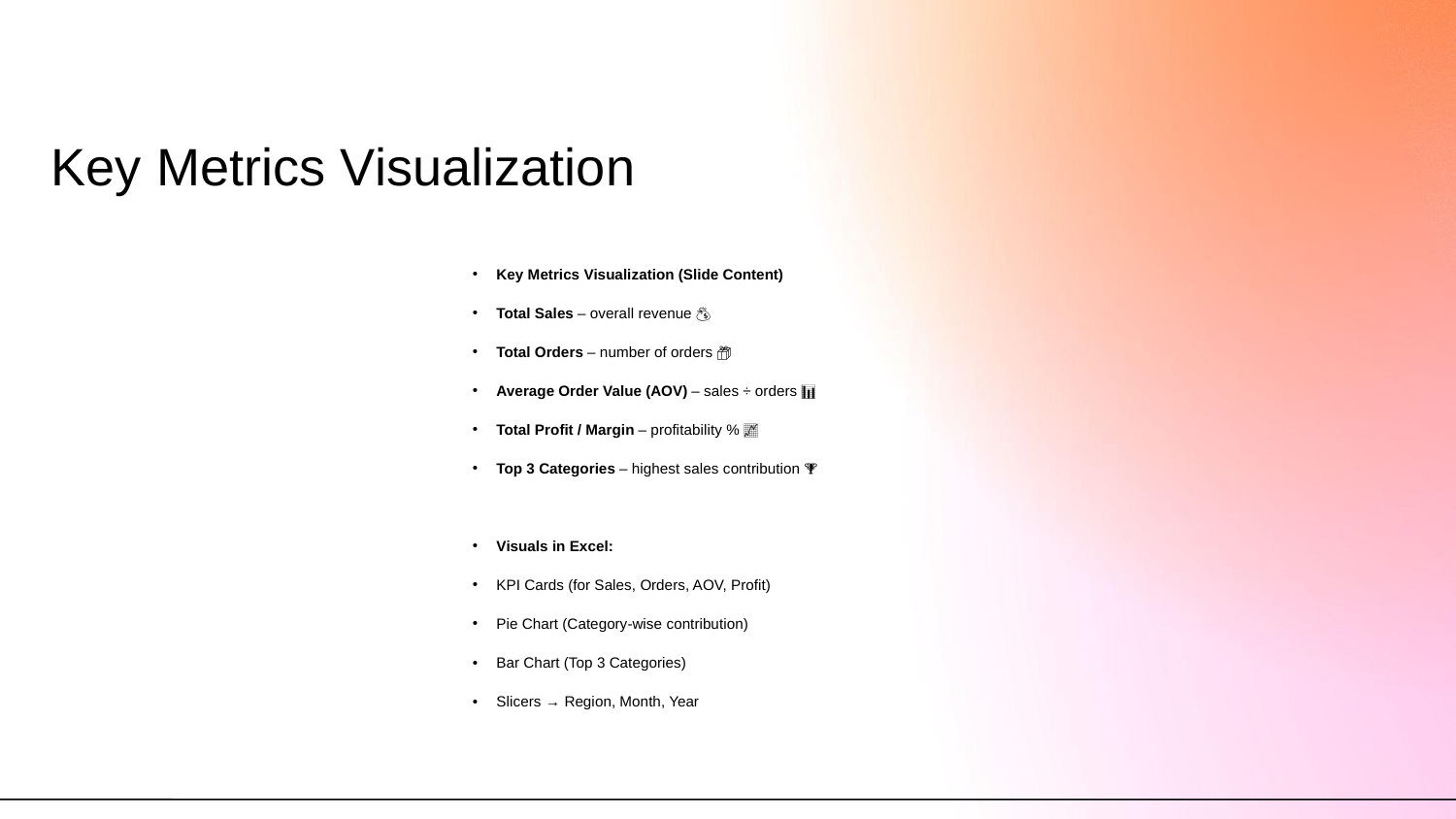

# Key Metrics Visualization
Key Metrics Visualization (Slide Content)
Total Sales – overall revenue 💰
Total Orders – number of orders 📦
Average Order Value (AOV) – sales ÷ orders 📊
Total Profit / Margin – profitability % 📈
Top 3 Categories – highest sales contribution 🏆

Visuals in Excel:
KPI Cards (for Sales, Orders, AOV, Profit)
Pie Chart (Category-wise contribution)
Bar Chart (Top 3 Categories)
Slicers → Region, Month, Year